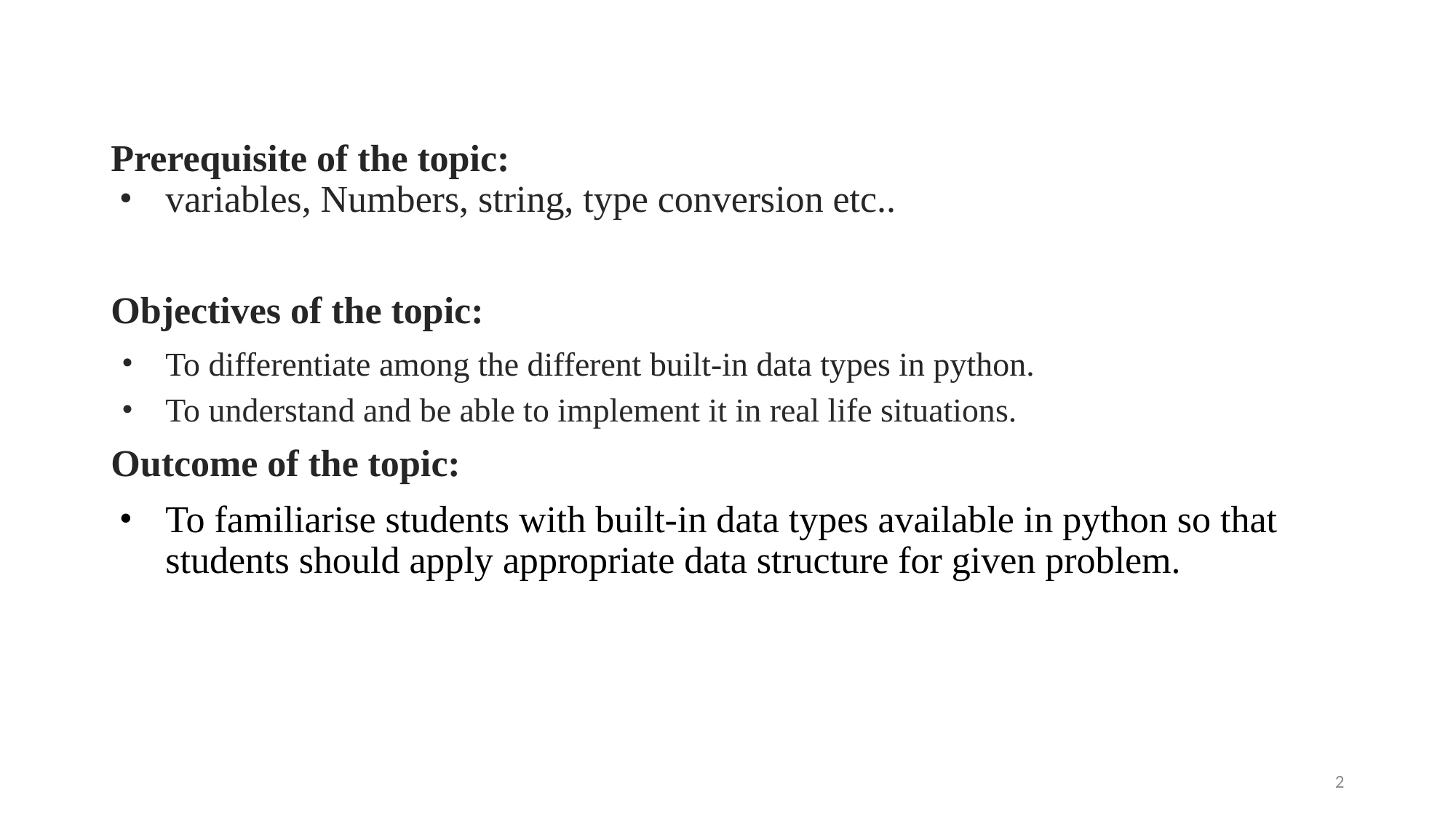

Prerequisite of the topic:
variables, Numbers, string, type conversion etc..

Objectives of the topic:
To differentiate among the different built-in data types in python.
To understand and be able to implement it in real life situations.
Outcome of the topic:
To familiarise students with built-in data types available in python so that students should apply appropriate data structure for given problem.

2